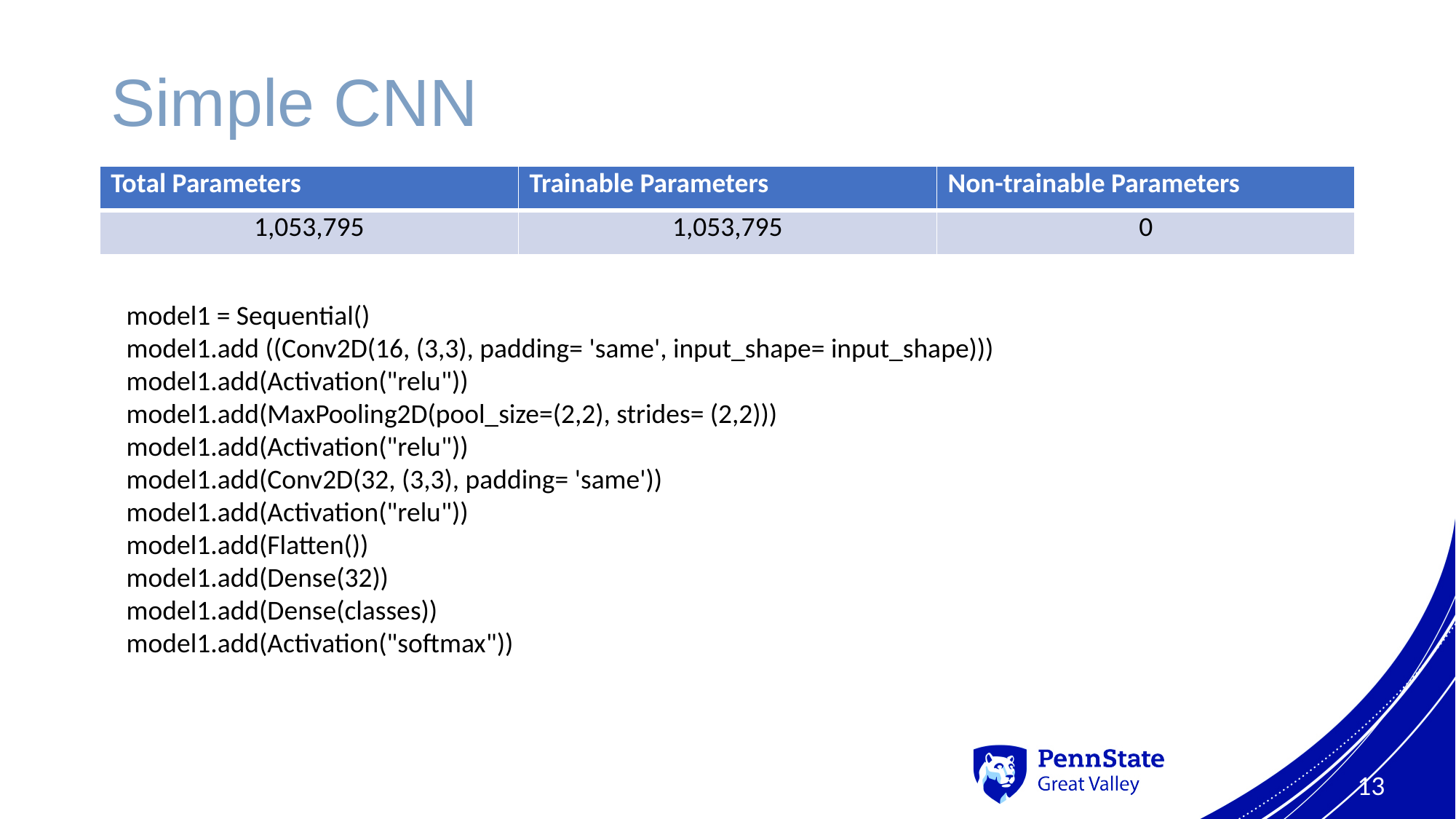

# Simple CNN
| Total Parameters | Trainable Parameters | Non-trainable Parameters |
| --- | --- | --- |
| 1,053,795 | 1,053,795 | 0 |
model1 = Sequential()
model1.add ((Conv2D(16, (3,3), padding= 'same', input_shape= input_shape)))
model1.add(Activation("relu"))
model1.add(MaxPooling2D(pool_size=(2,2), strides= (2,2)))
model1.add(Activation("relu"))
model1.add(Conv2D(32, (3,3), padding= 'same'))
model1.add(Activation("relu"))
model1.add(Flatten())
model1.add(Dense(32))
model1.add(Dense(classes))
model1.add(Activation("softmax"))